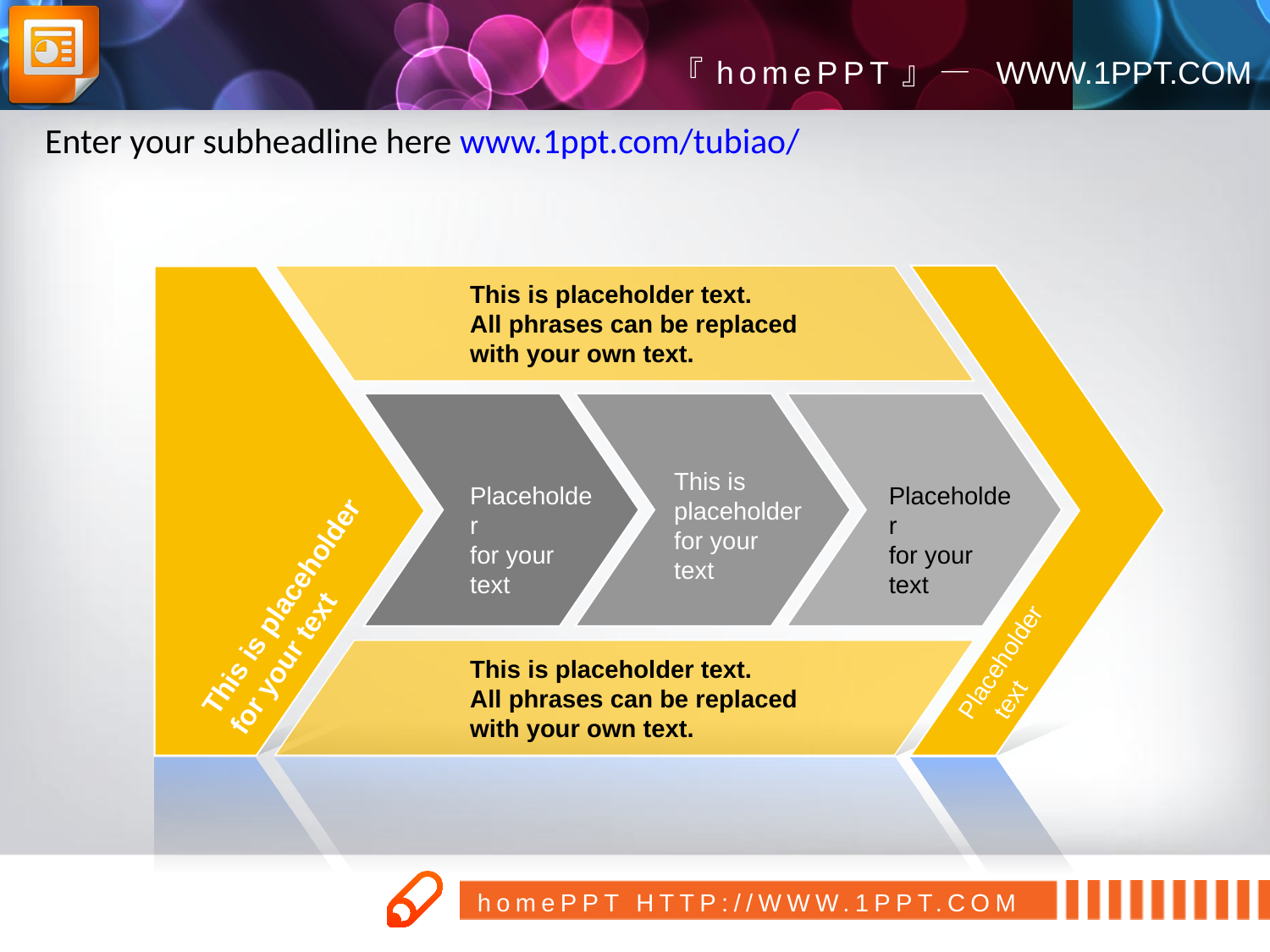

Enter your subheadline here www.1ppt.com/tubiao/

Placeholder
text

This is placeholder text.
All phrases can be replaced
with your own text.

This is placeholder
for your text

This is placeholder
for your text
Placeholder
for your text
Placeholder
for your text

This is placeholder text.
All phrases can be replaced
with your own text.